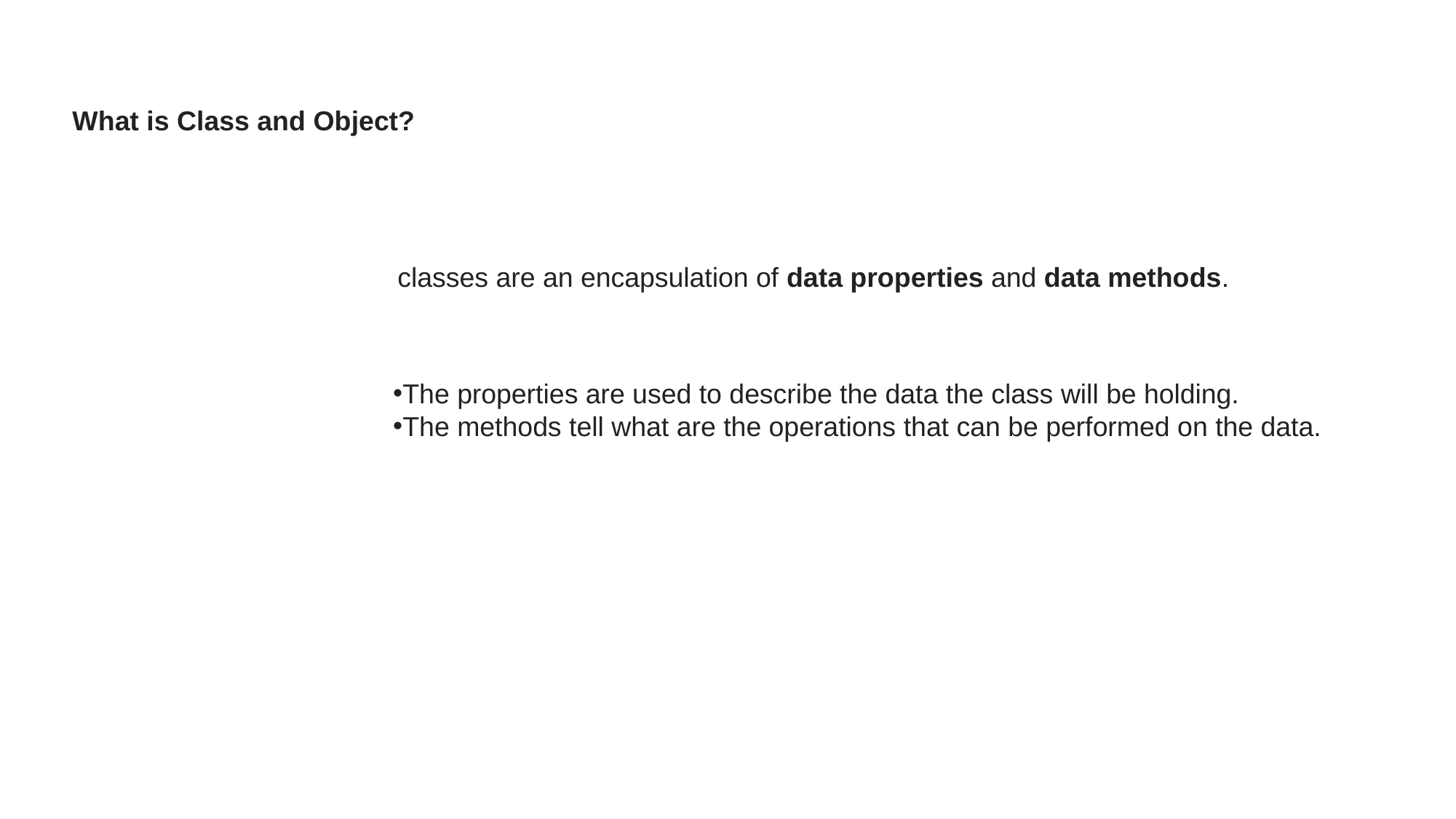

What is Class and Object?
classes are an encapsulation of data properties and data methods.
The properties are used to describe the data the class will be holding.
The methods tell what are the operations that can be performed on the data.